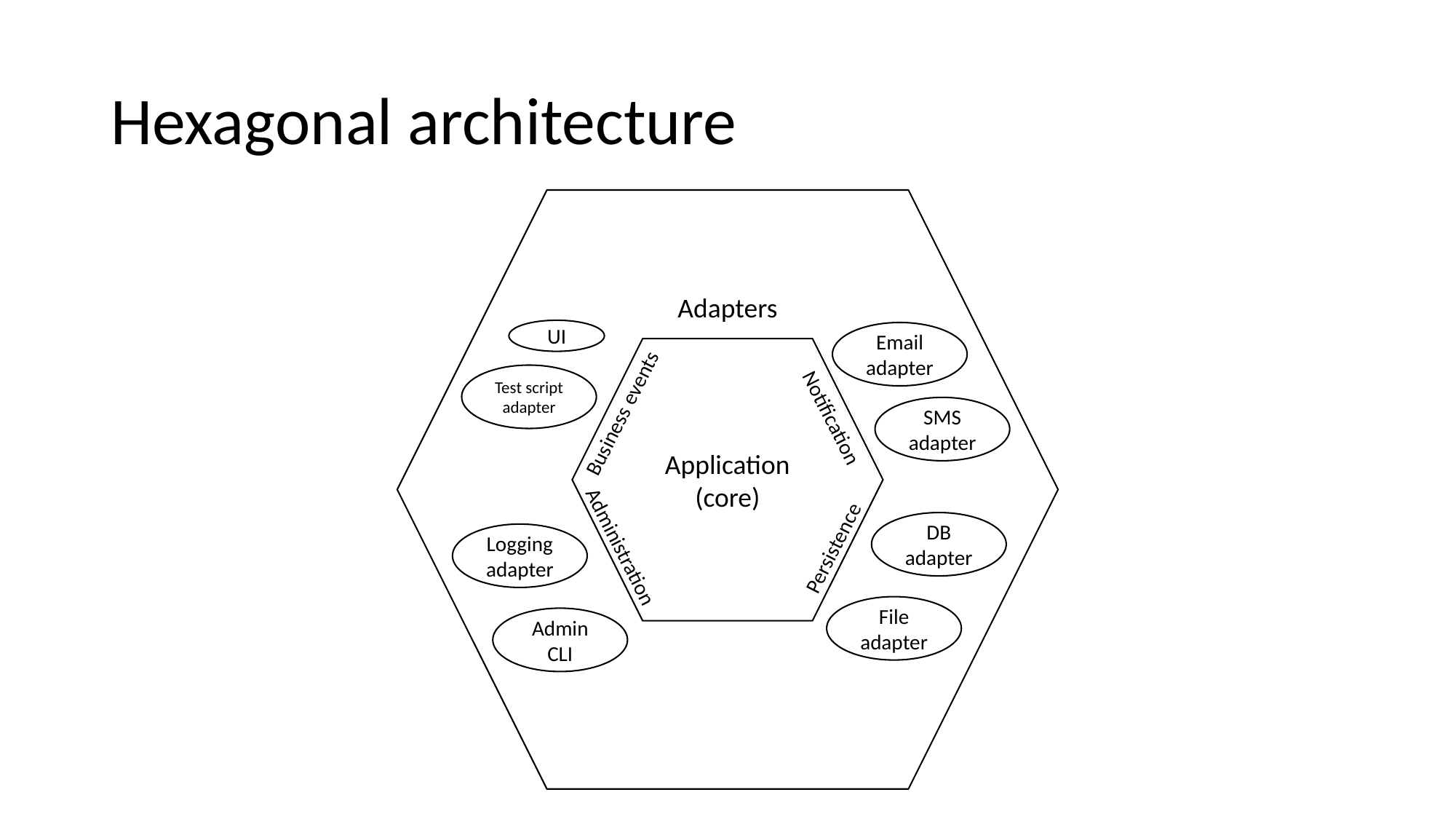

# Hexagonal architecture
Adapters
UI
Email adapter
Application
(core)
Test script adapter
Business events
SMS
adapter
Notification
DB adapter
Logging adapter
Administration
Persistence
File adapter
Admin CLI